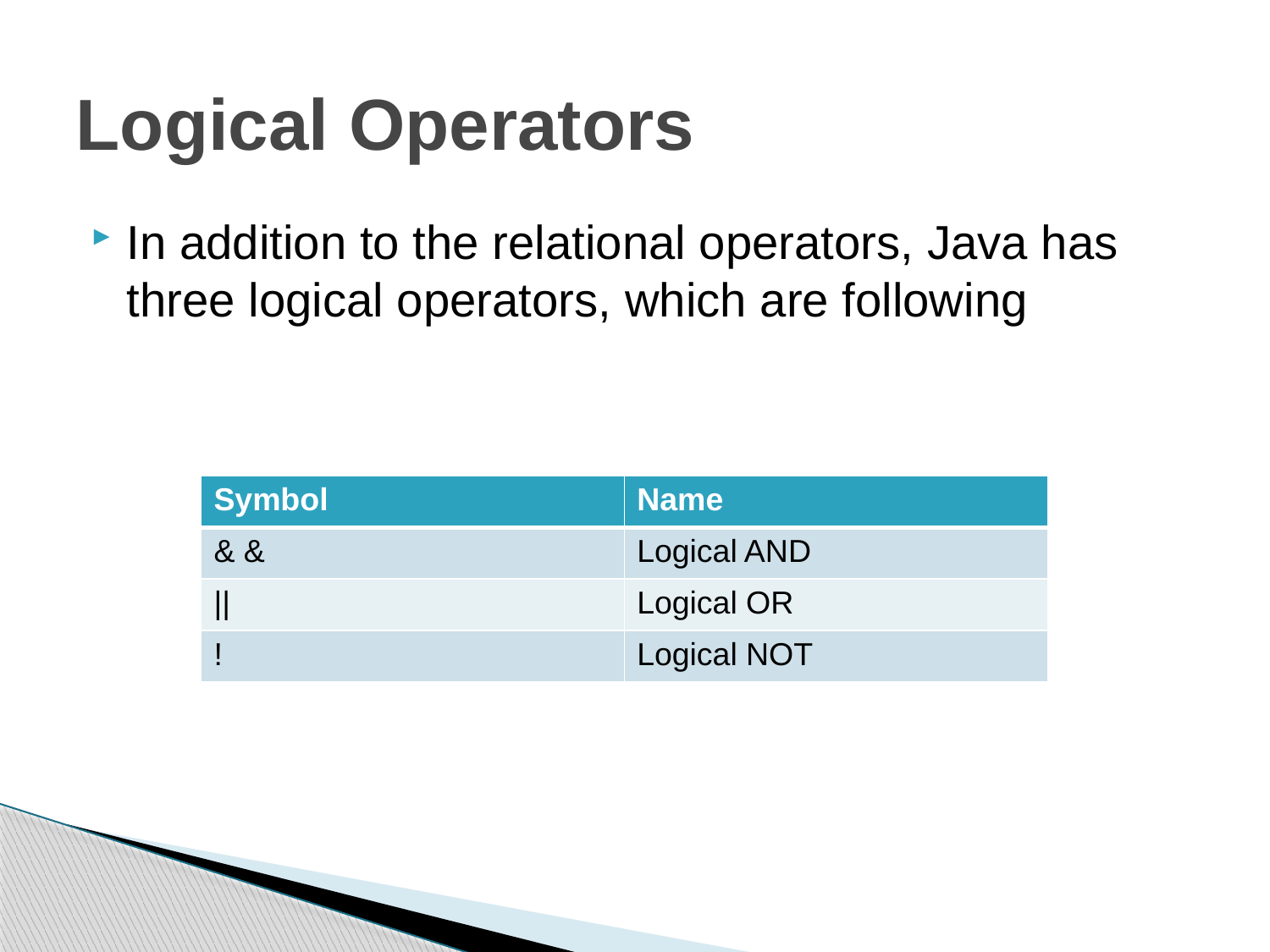

# Logical Operators
In addition to the relational operators, Java has three logical operators, which are following
| Symbol | Name |
| --- | --- |
| & & | Logical AND |
| || | Logical OR |
| ! | Logical NOT |